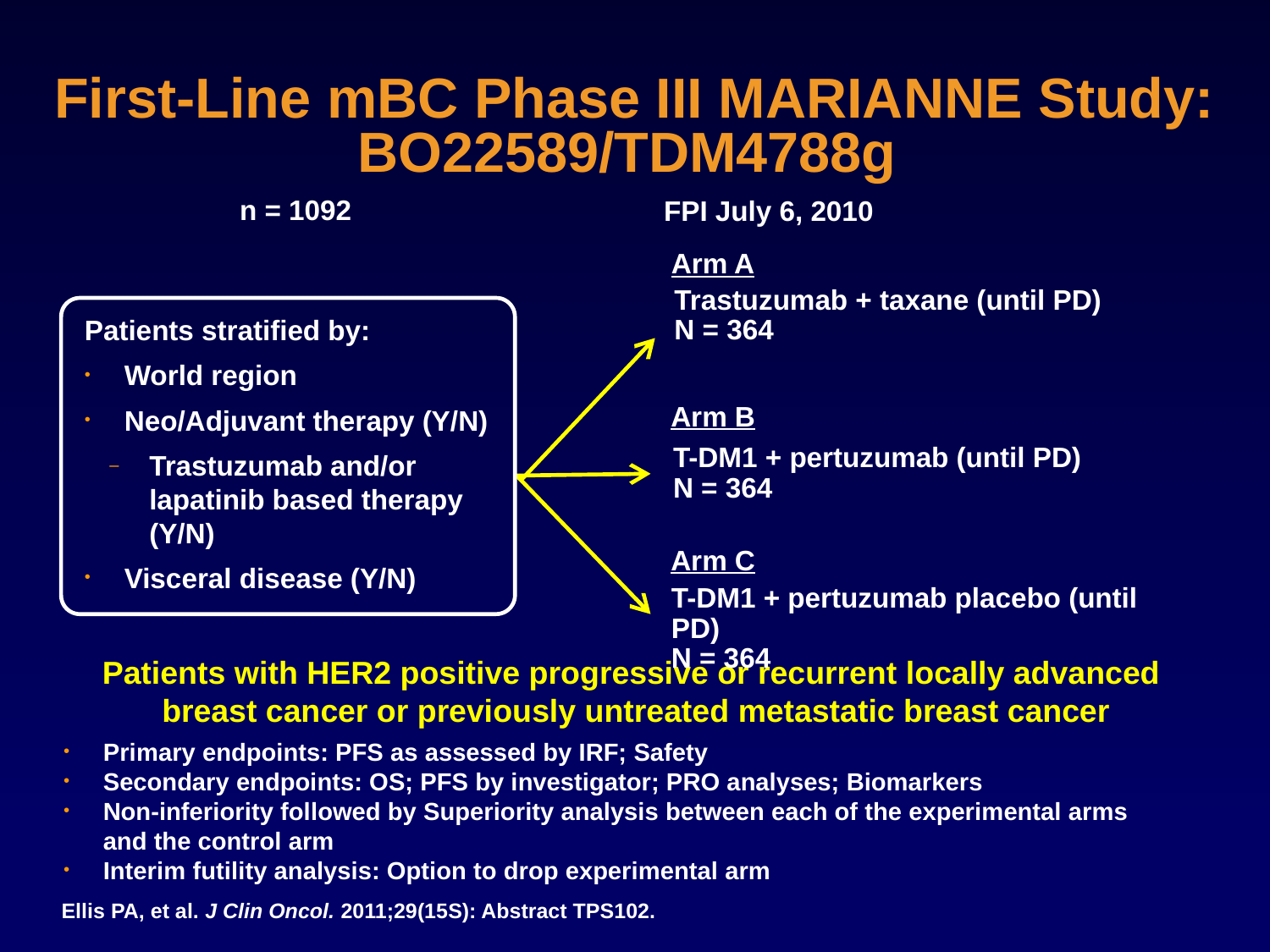

First-Line mBC Phase III MARIANNE Study: BO22589/TDM4788g
n = 1092
FPI July 6, 2010
Arm A
Trastuzumab + taxane (until PD)
N = 364

Patients stratified by:
World region
Neo/Adjuvant therapy (Y/N)
Trastuzumab and/or
lapatinib based therapy (Y/N)
Visceral disease (Y/N)
Arm B
T-DM1 + pertuzumab (until PD)
N = 364
Arm C
T-DM1 + pertuzumab placebo (until PD)
N = 364
Patients with HER2 positive progressive or recurrent locally advanced
breast cancer or previously untreated metastatic breast cancer
Primary endpoints: PFS as assessed by IRF; Safety
Secondary endpoints: OS; PFS by investigator; PRO analyses; Biomarkers
Non-inferiority followed by Superiority analysis between each of the experimental arms and the control arm
Interim futility analysis: Option to drop experimental arm
Ellis PA, et al. J Clin Oncol. 2011;29(15S): Abstract TPS102.